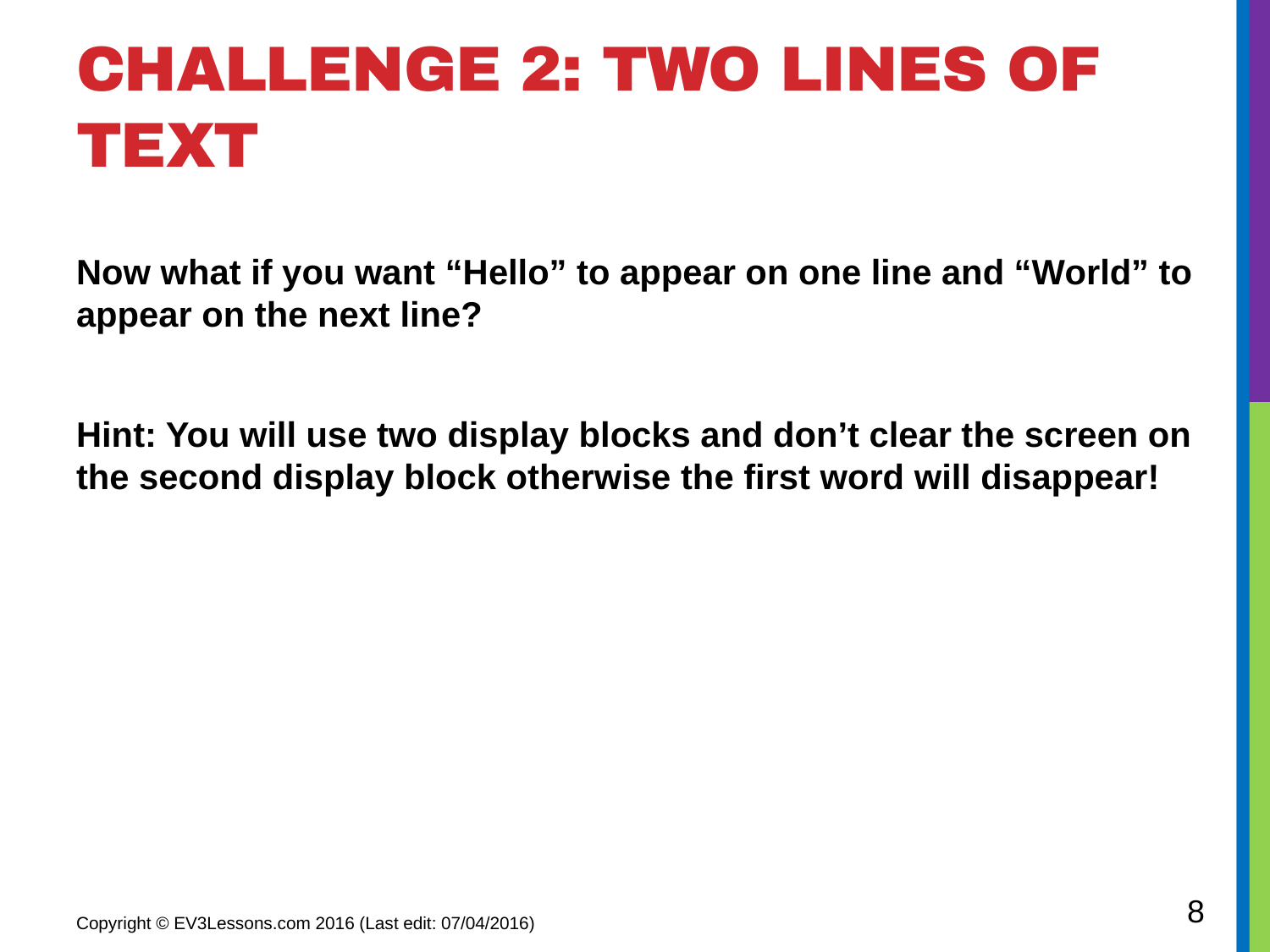

# CHALLENGE 2: Two lines of Text
Now what if you want “Hello” to appear on one line and “World” to appear on the next line?

Hint: You will use two display blocks and don’t clear the screen on the second display block otherwise the first word will disappear!
8
Copyright © EV3Lessons.com 2016 (Last edit: 07/04/2016)